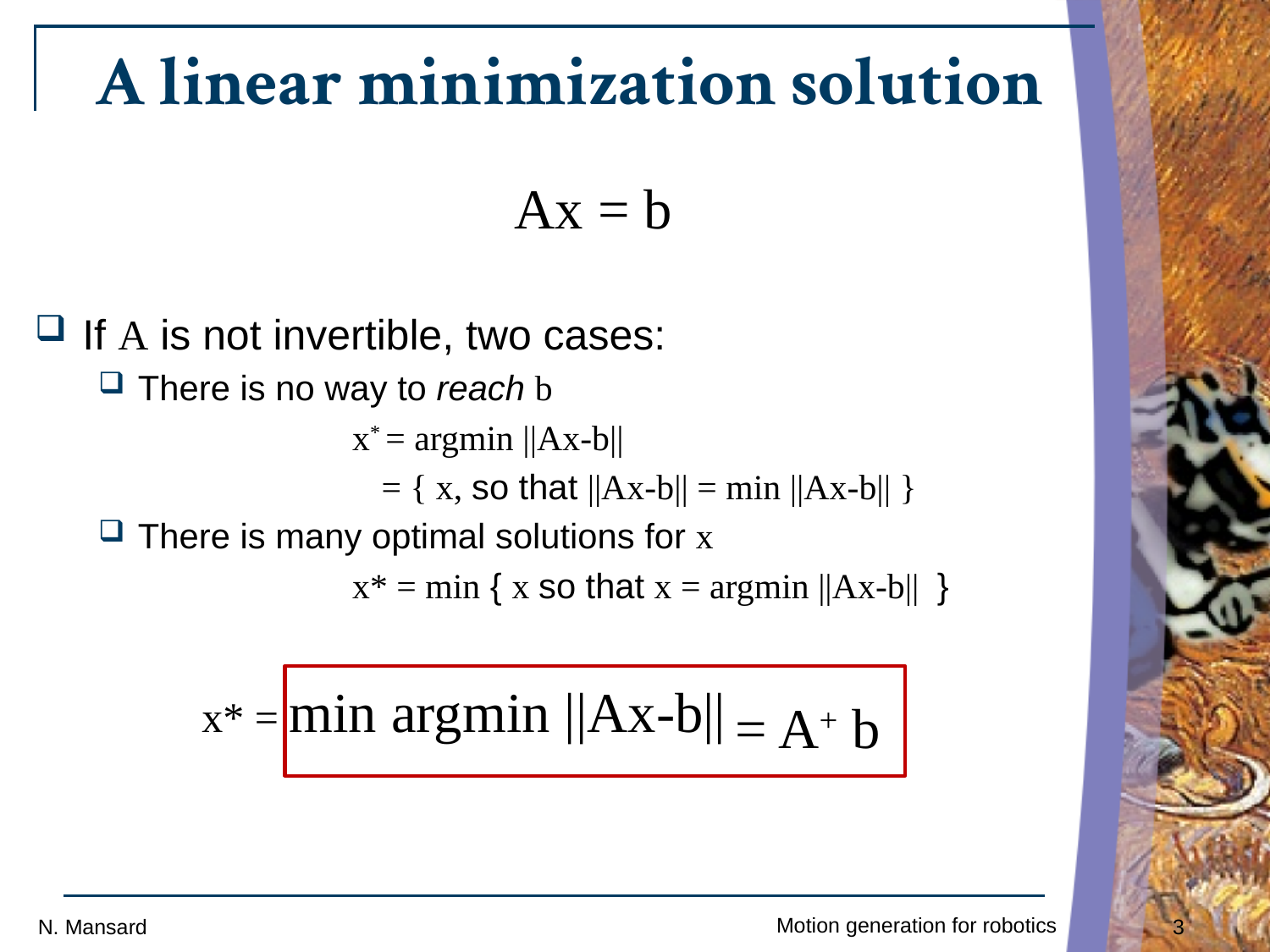

# A linear minimization solution
Ax = b

If A is not invertible, two cases:
There is no way to reach b
		x* = argmin ||Ax-b||
		   = { x, so that ||Ax-b|| = min ||Ax-b|| }
There is many optimal solutions for x
		x* = min { x so that x = argmin ||Ax-b||  }

 x* = min argmin ||Ax-b||                  .

= A+ b